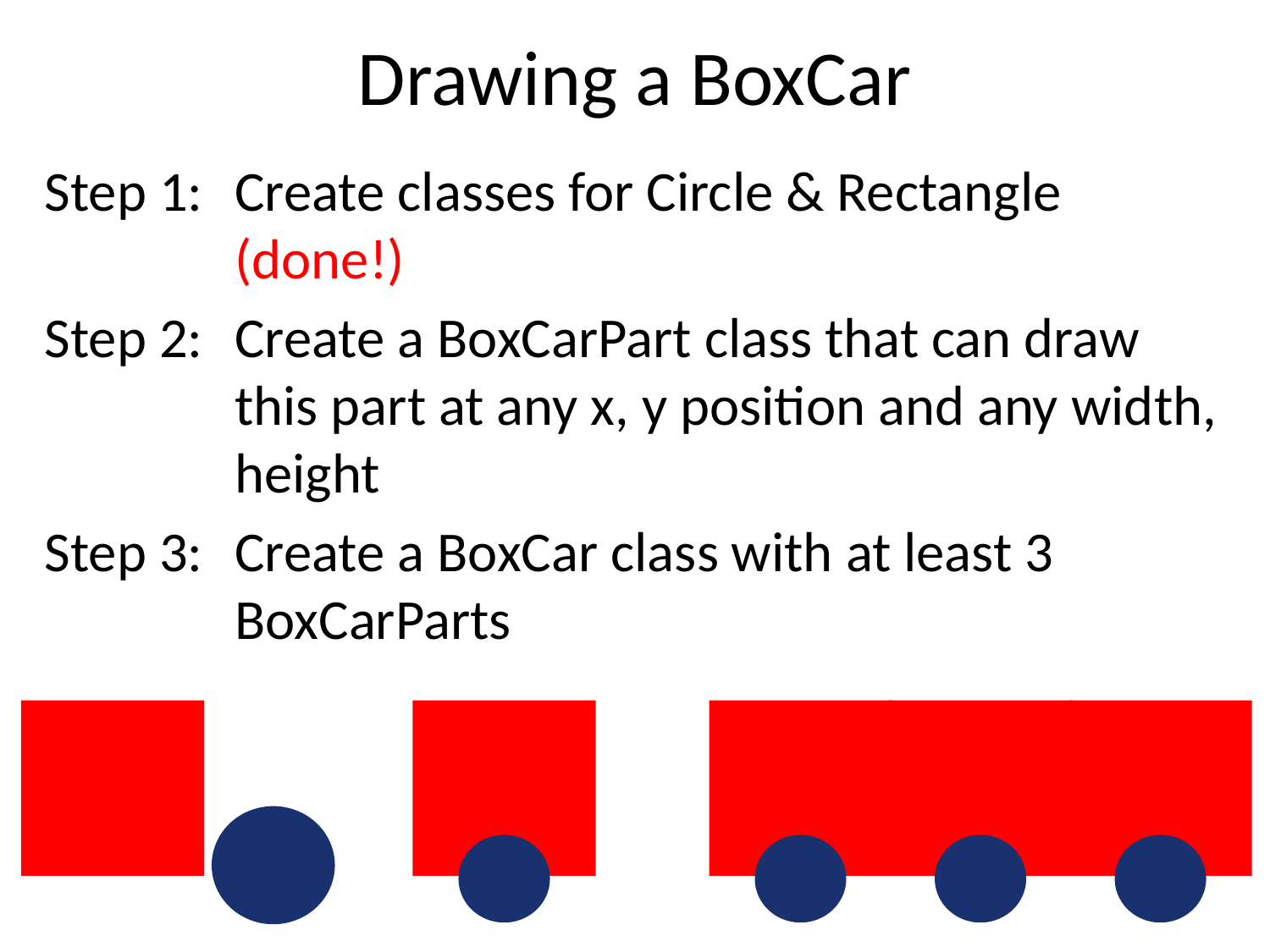

# Drawing a BoxCar
Step 1:	Create classes for Circle & Rectangle (done!)
Step 2:	Create a BoxCarPart class that can draw this part at any x, y position and any width, height
Step 3:	Create a BoxCar class with at least 3 BoxCarParts